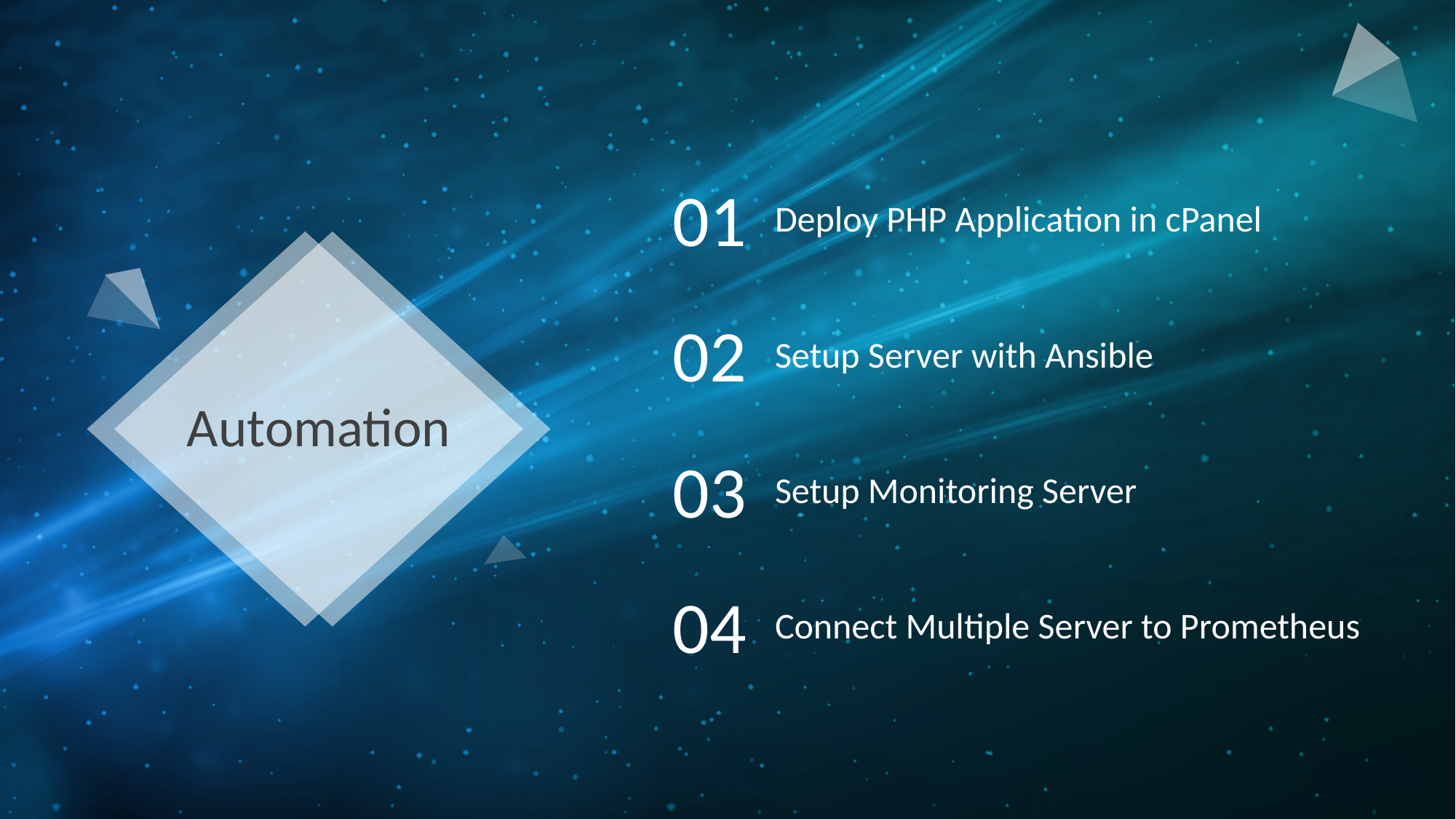

01
Deploy PHP Application in cPanel

02
Setup Server with Ansible
Automation
03
Setup Monitoring Server

04
Connect Multiple Server to Prometheus